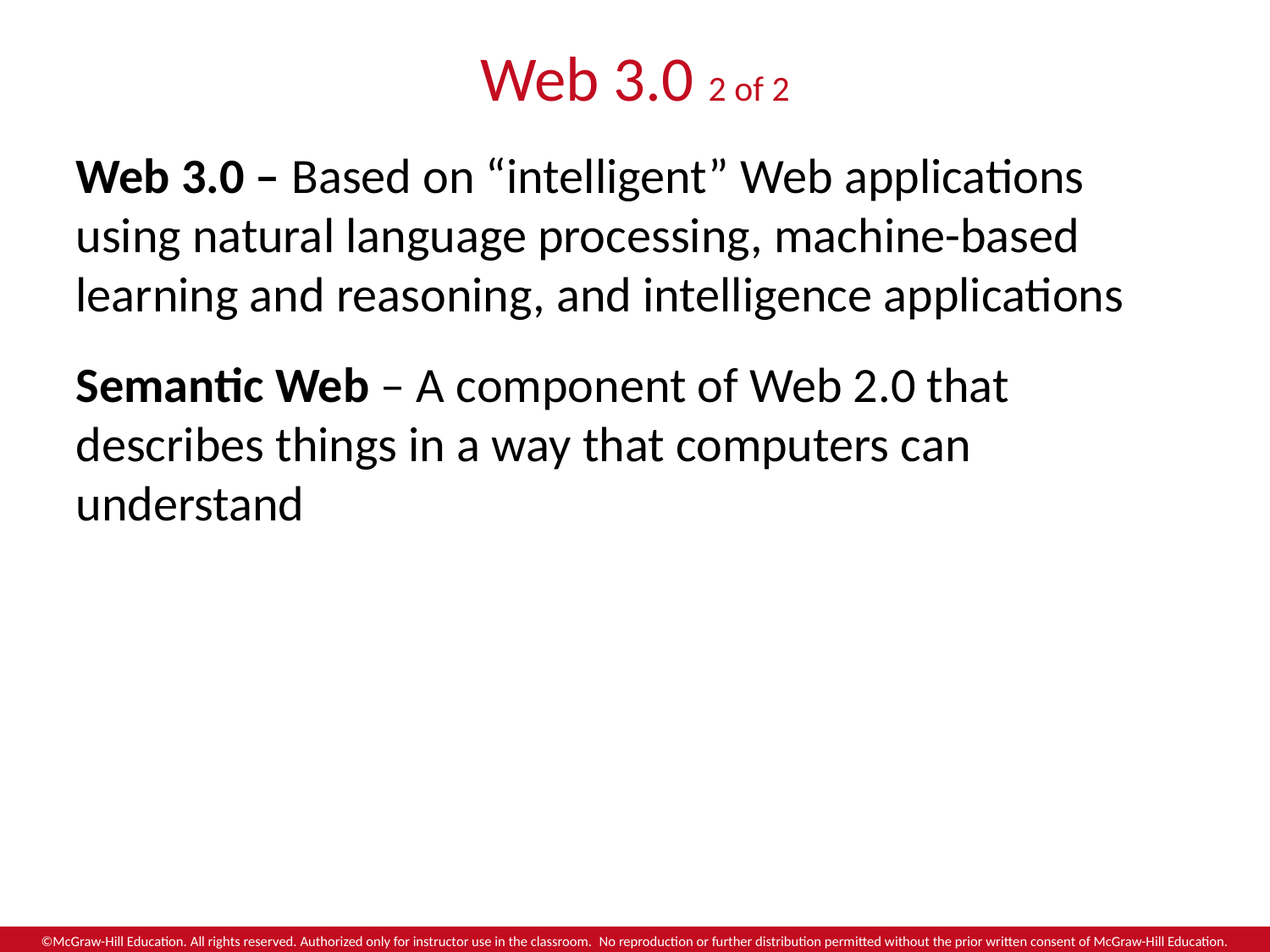

# Web 3.0 2 of 2
Web 3.0 – Based on “intelligent” Web applications using natural language processing, machine-based learning and reasoning, and intelligence applications
Semantic Web – A component of Web 2.0 that describes things in a way that computers can understand